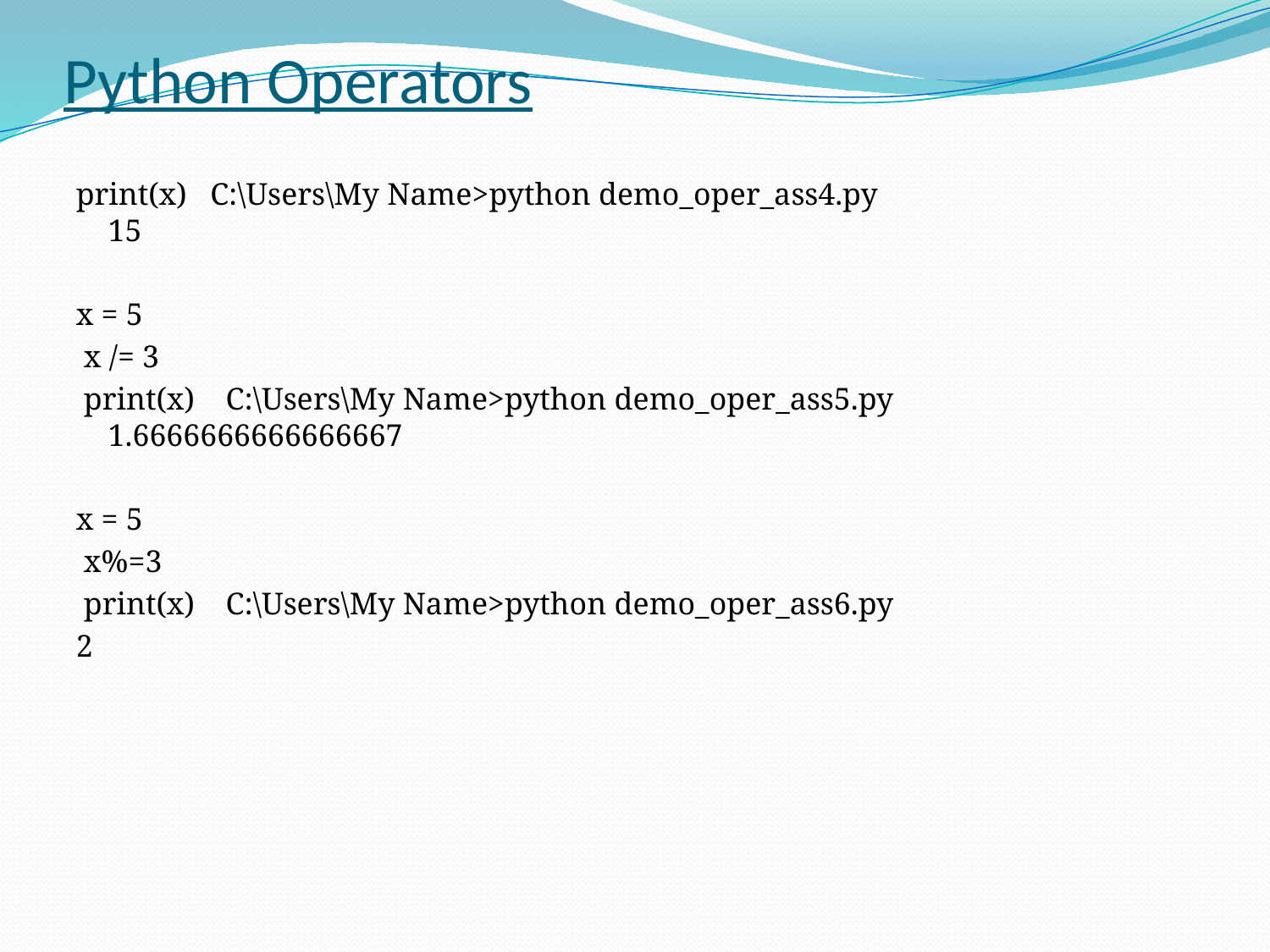

# Python Operators

print(x)   C:\Users\My Name>python demo_oper_ass4.py
15

x = 5
 x /= 3
 print(x)    C:\Users\My Name>python demo_oper_ass5.py
1.6666666666666667

x = 5
 x%=3
 print(x)    C:\Users\My Name>python demo_oper_ass6.py
2